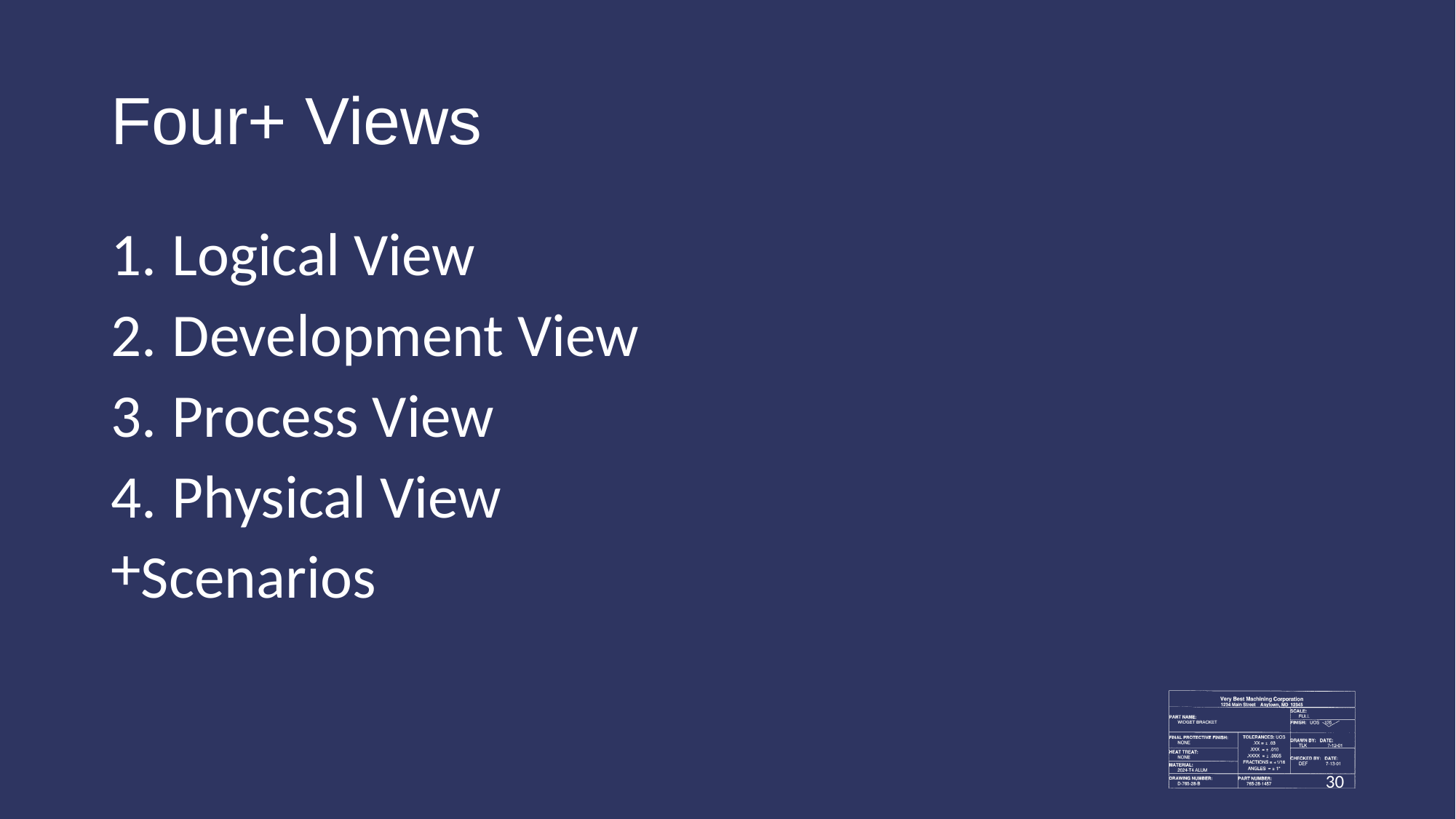

# Four+ Views
Logical View
Development View
Process View
Physical View
Scenarios
30